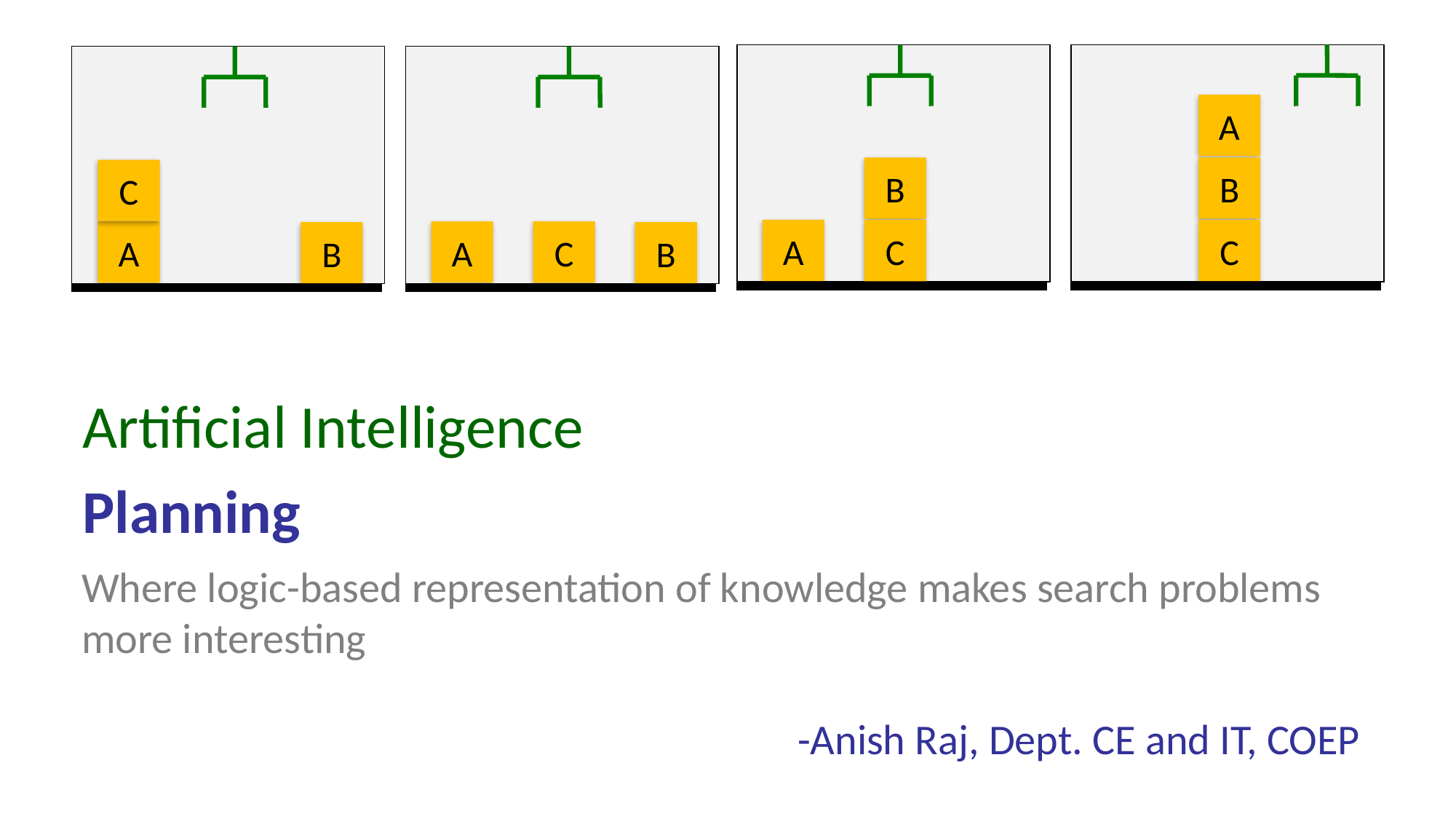

A
B
C

B
A
C

C
A
B

A
C
B

Artificial Intelligence
Planning
Where logic-based representation of knowledge makes search problems more interesting

-Anish Raj, Dept. CE and IT, COEP